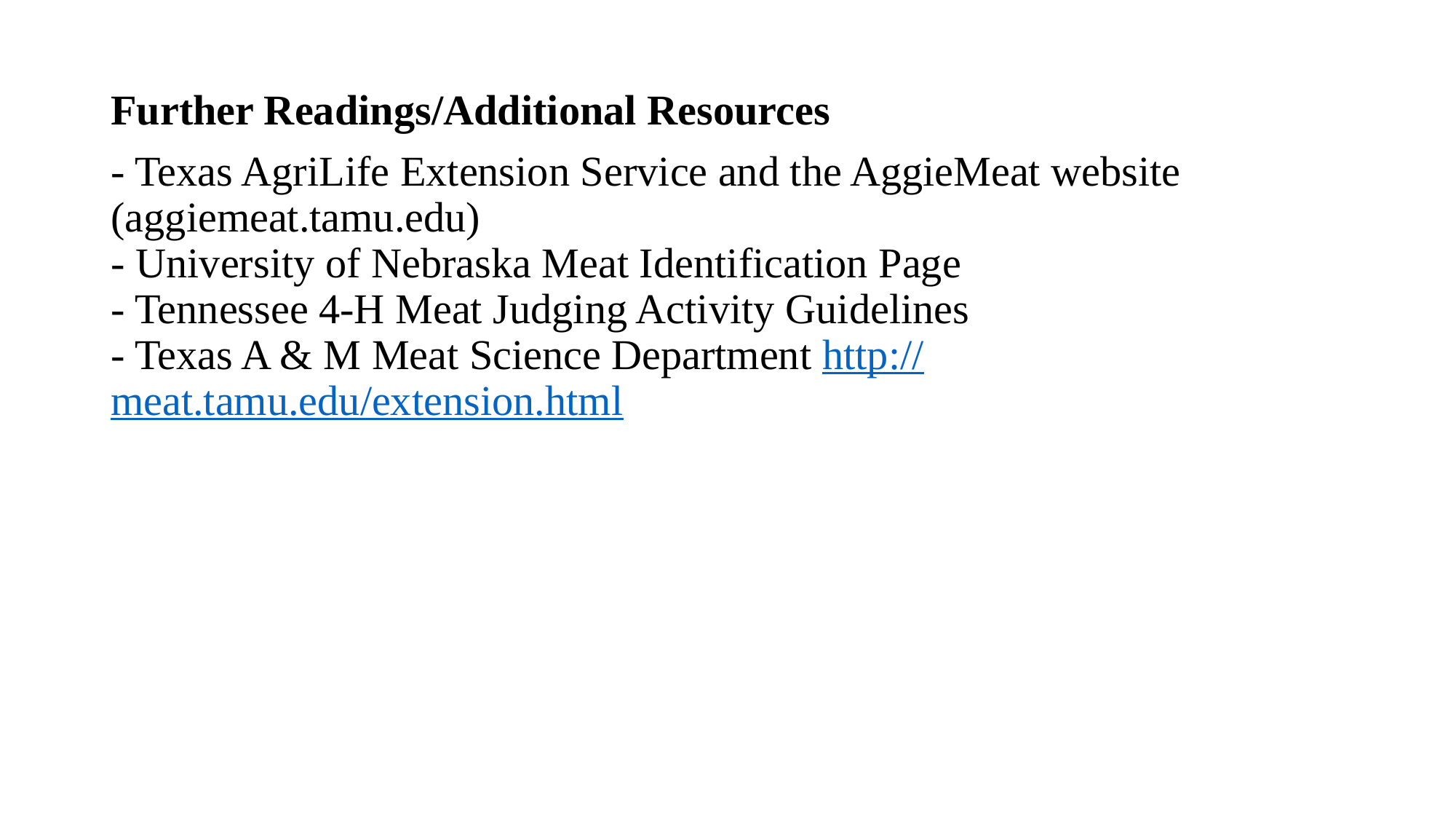

Further Readings/Additional Resources
- Texas AgriLife Extension Service and the AggieMeat website (aggiemeat.tamu.edu)
- University of Nebraska Meat Identification Page
- Tennessee 4-H Meat Judging Activity Guidelines
- Texas A & M Meat Science Department http://meat.tamu.edu/extension.html